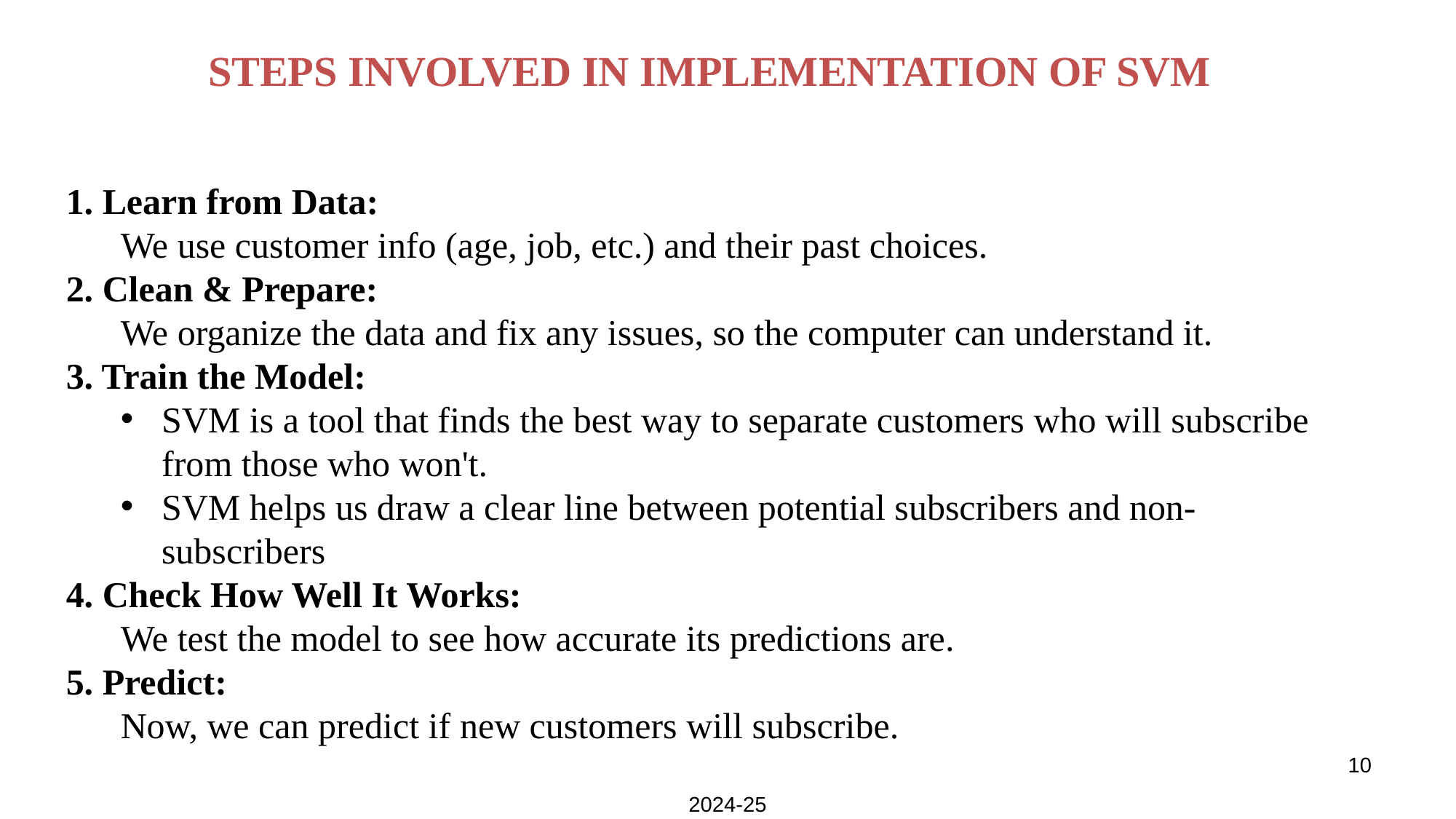

STEPS INVOLVED IN IMPLEMENTATION OF SVM
1. Learn from Data:
We use customer info (age, job, etc.) and their past choices.
2. Clean & Prepare:
We organize the data and fix any issues, so the computer can understand it.
3. Train the Model:
SVM is a tool that finds the best way to separate customers who will subscribe from those who won't.
SVM helps us draw a clear line between potential subscribers and non-subscribers
4. Check How Well It Works:
We test the model to see how accurate its predictions are.
5. Predict:
Now, we can predict if new customers will subscribe.
10
2024-25